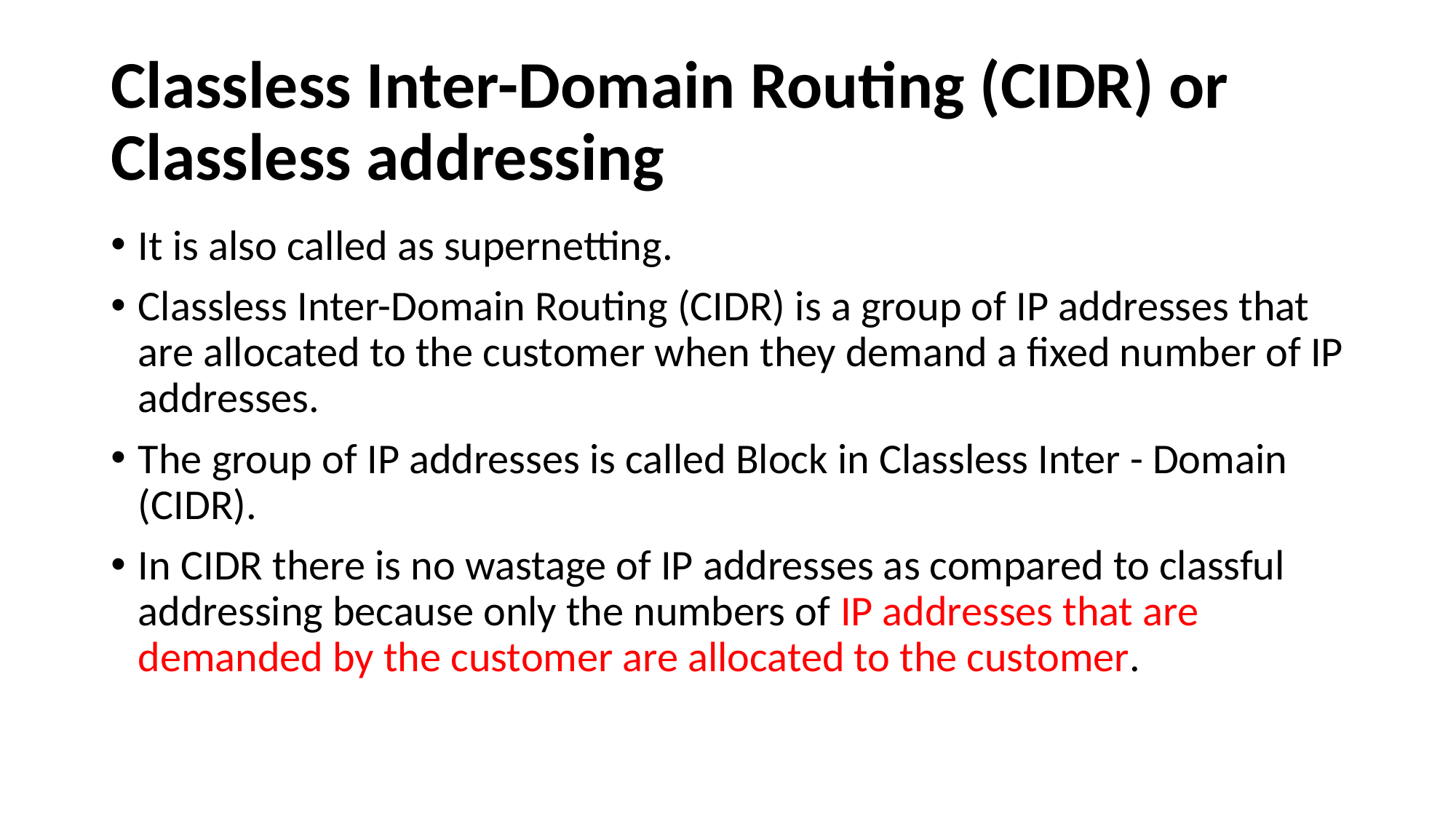

# Classless Inter-Domain Routing (CIDR) or Classless addressing
It is also called as supernetting.
Classless Inter-Domain Routing (CIDR) is a group of IP addresses that are allocated to the customer when they demand a fixed number of IP addresses.
The group of IP addresses is called Block in Classless Inter - Domain (CIDR).
In CIDR there is no wastage of IP addresses as compared to classful addressing because only the numbers of IP addresses that are demanded by the customer are allocated to the customer.